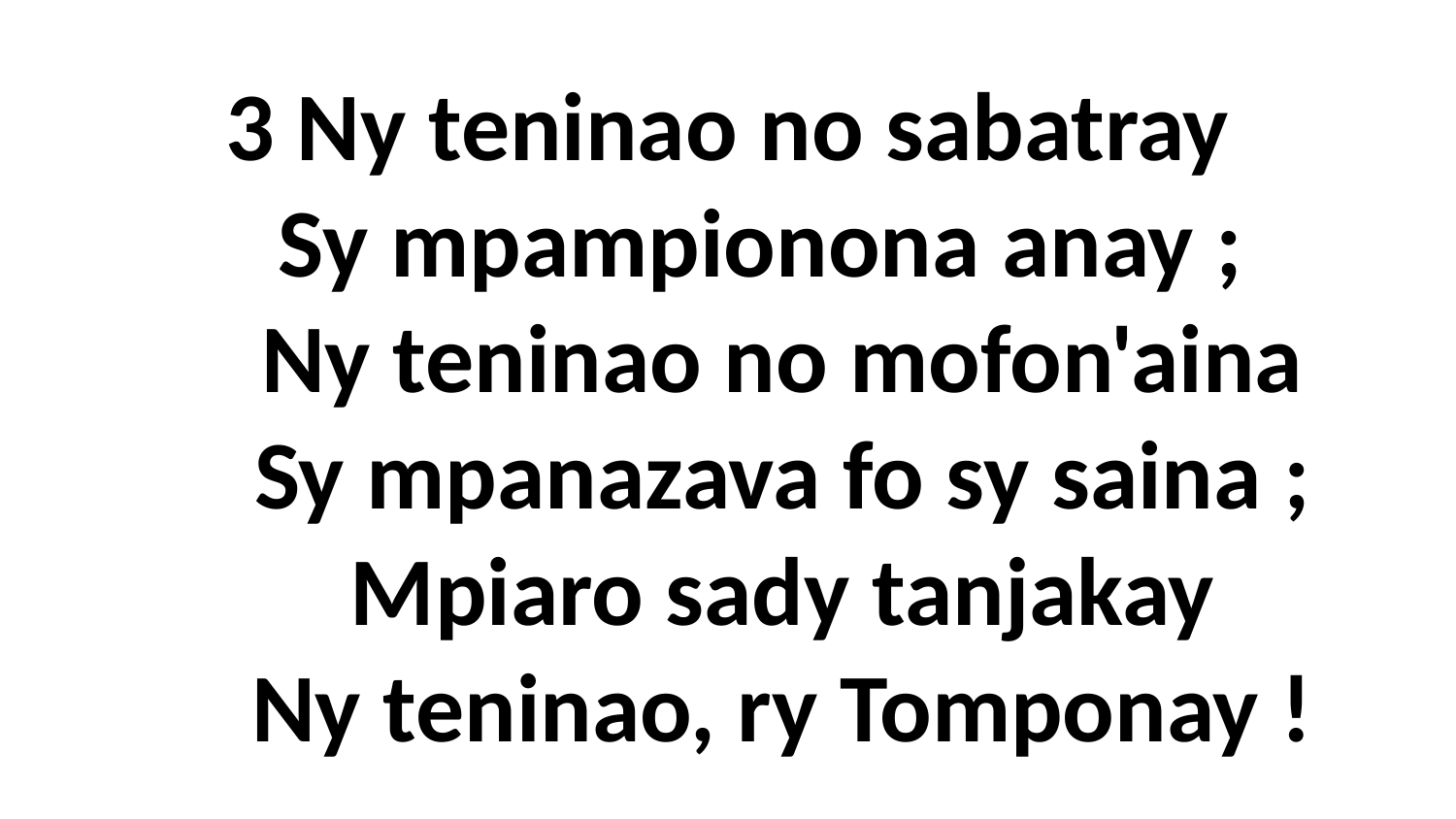

3 Ny teninao no sabatray
   Sy mpampionona anay ;
     Ny teninao no mofon'aina
     Sy mpanazava fo sy saina ;
     Mpiaro sady tanjakay
     Ny teninao, ry Tomponay !